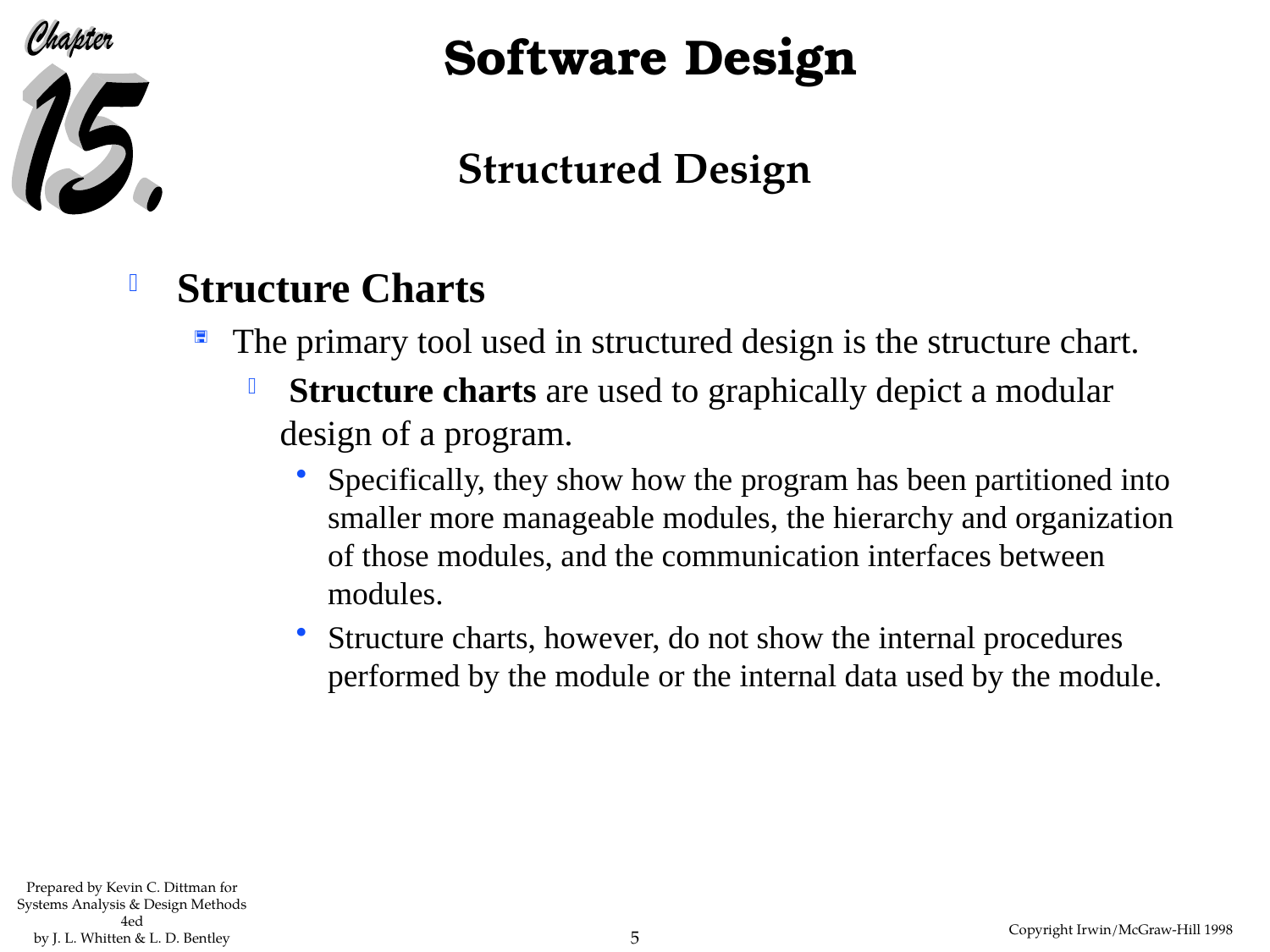

# Structured Design
Structure Charts
The primary tool used in structured design is the structure chart.
 Structure charts are used to graphically depict a modular design of a program.
Specifically, they show how the program has been partitioned into smaller more manageable modules, the hierarchy and organization of those modules, and the communication interfaces between modules.
Structure charts, however, do not show the internal procedures performed by the module or the internal data used by the module.
Prepared by Kevin C. Dittman for
Systems Analysis & Design Methods 4ed
by J. L. Whitten & L. D. Bentley